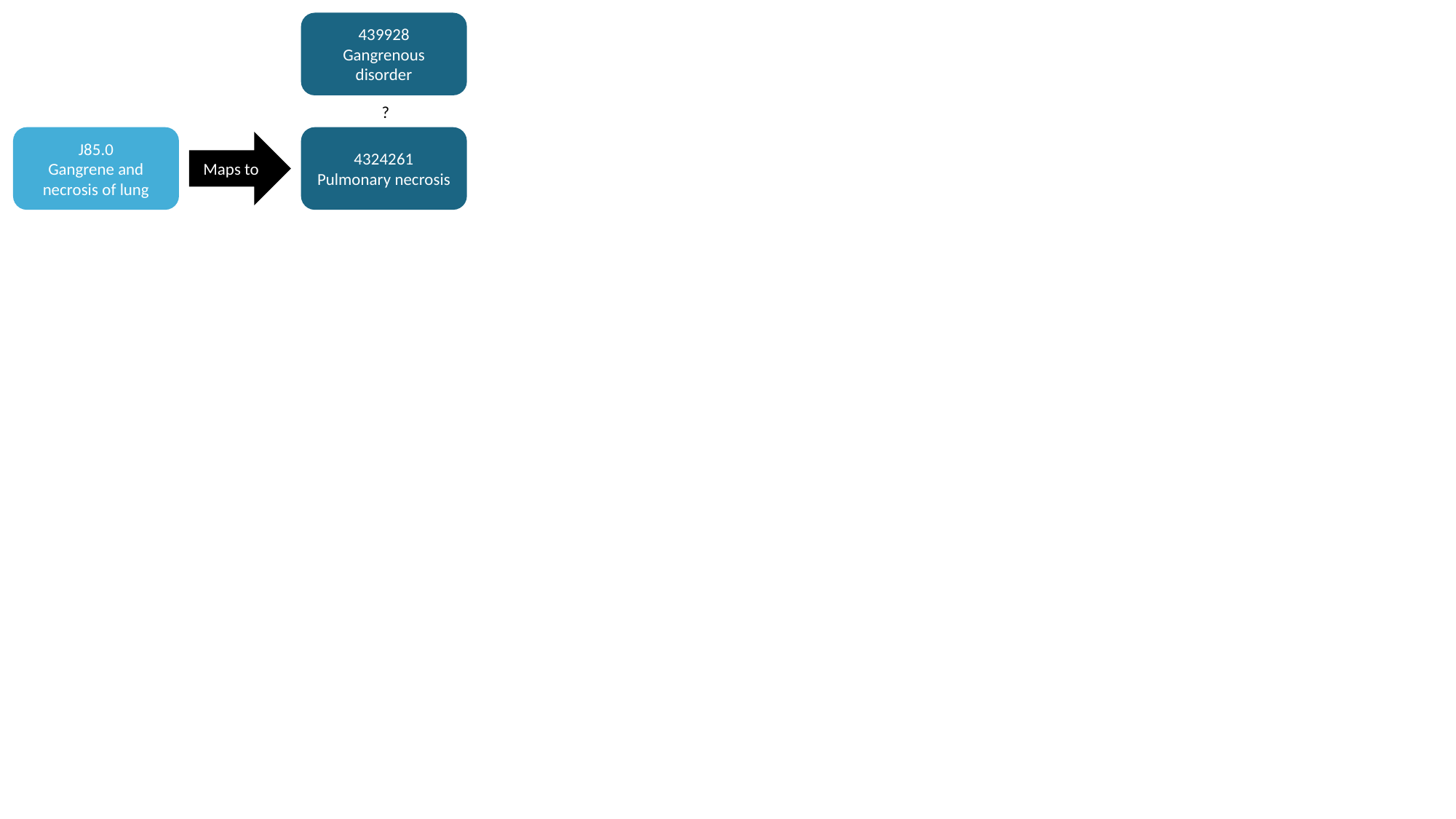

439928
Gangrenous disorder
?
J85.0
Gangrene and necrosis of lung
4324261
Pulmonary necrosis
Maps to